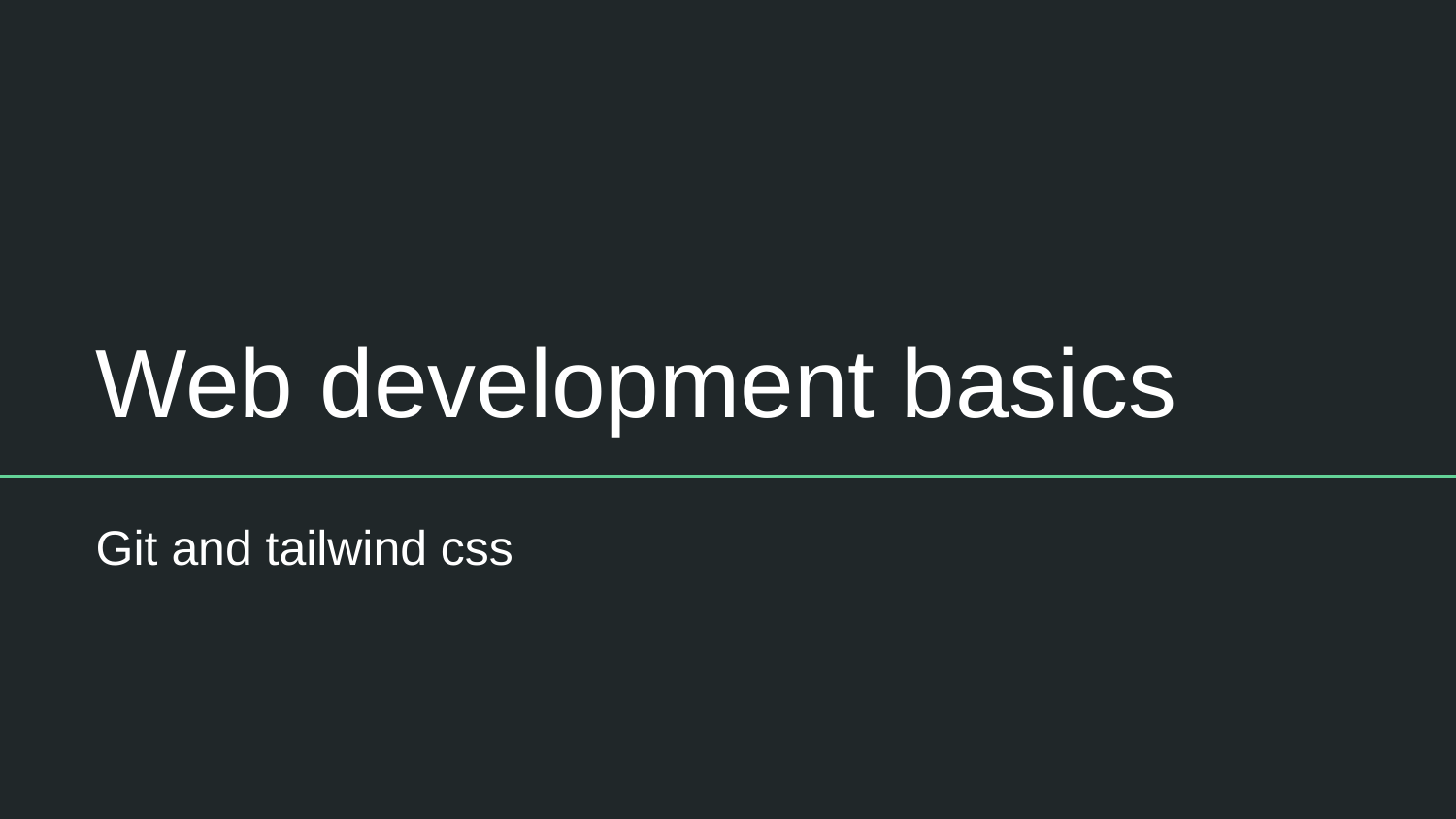

# Web development basics
Git and tailwind css